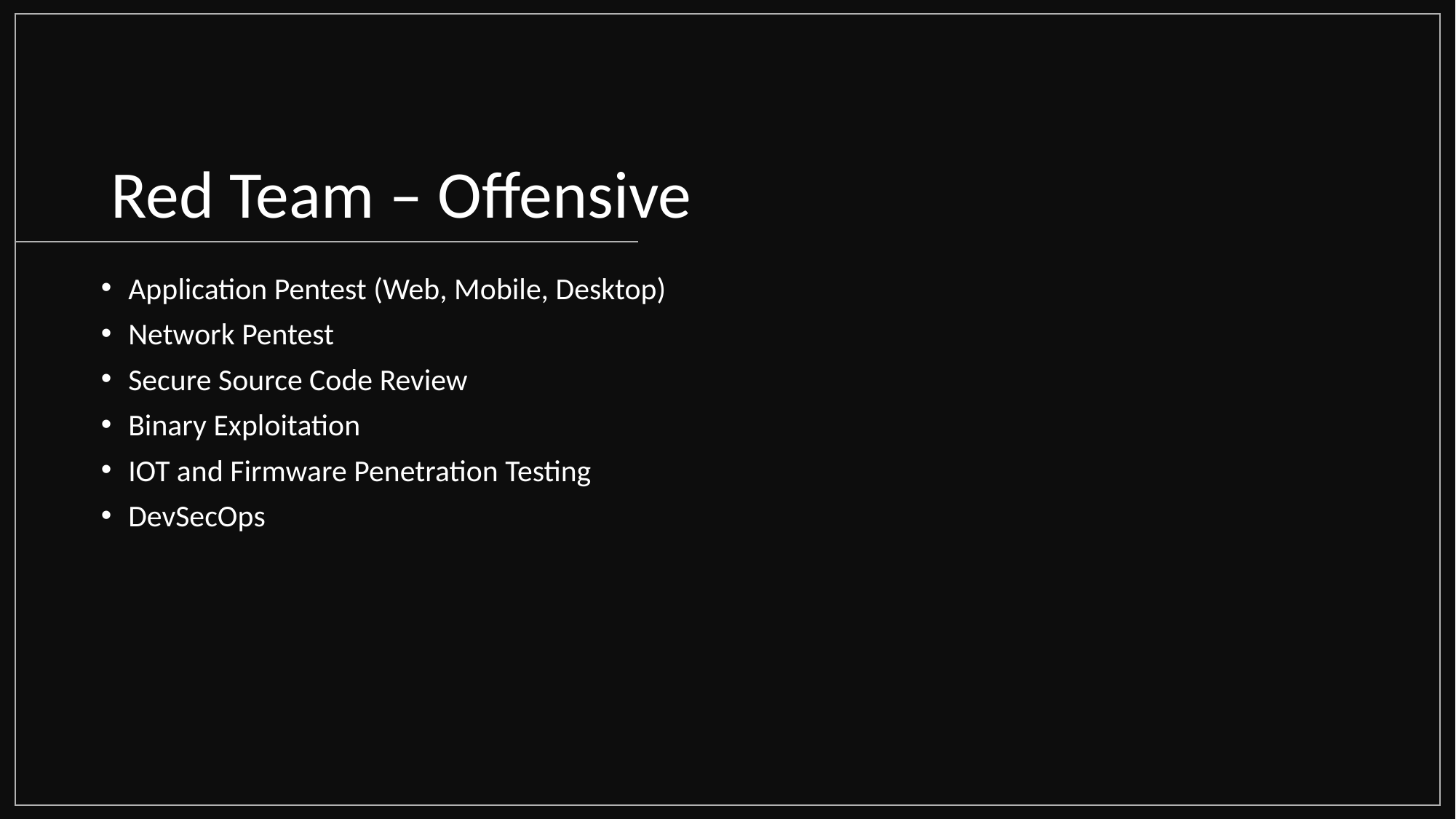

# Red Team – Offensive
Application Pentest (Web, Mobile, Desktop)
Network Pentest
Secure Source Code Review
Binary Exploitation
IOT and Firmware Penetration Testing
DevSecOps